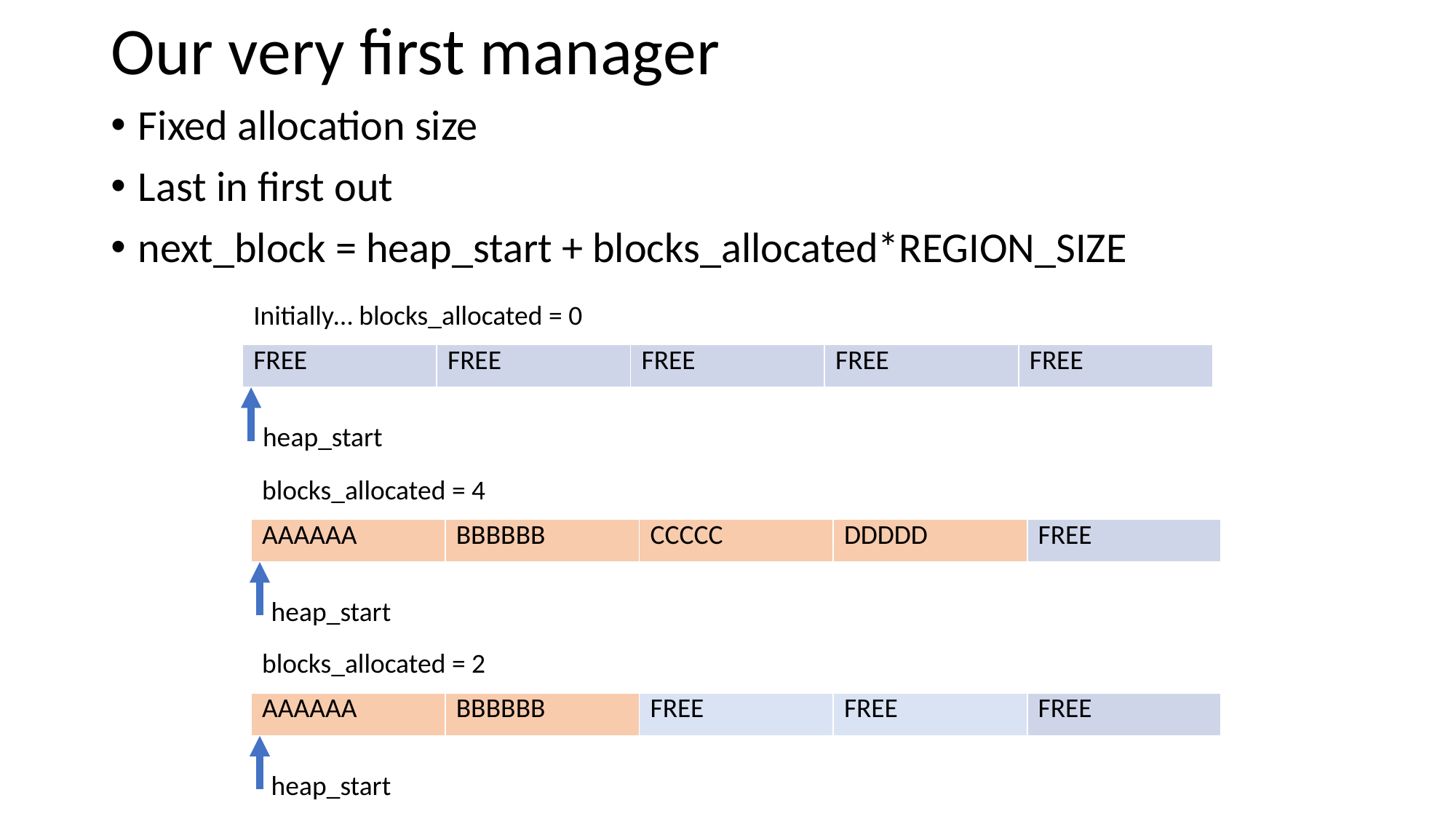

# Our very first manager
Fixed allocation size
Last in first out
next_block = heap_start + blocks_allocated*REGION_SIZE
| Initially… blocks\_allocated = 0 |  |  |  |  |
| --- | --- | --- | --- | --- |
| FREE | FREE | FREE | FREE | FREE |
heap_start
| blocks\_allocated = 4 |  |  |  |  |
| --- | --- | --- | --- | --- |
| AAAAAA | BBBBBB | CCCCC | DDDDD | FREE |
heap_start
| blocks\_allocated = 2 |  |  |  |  |
| --- | --- | --- | --- | --- |
| AAAAAA | BBBBBB | FREE | FREE | FREE |
heap_start